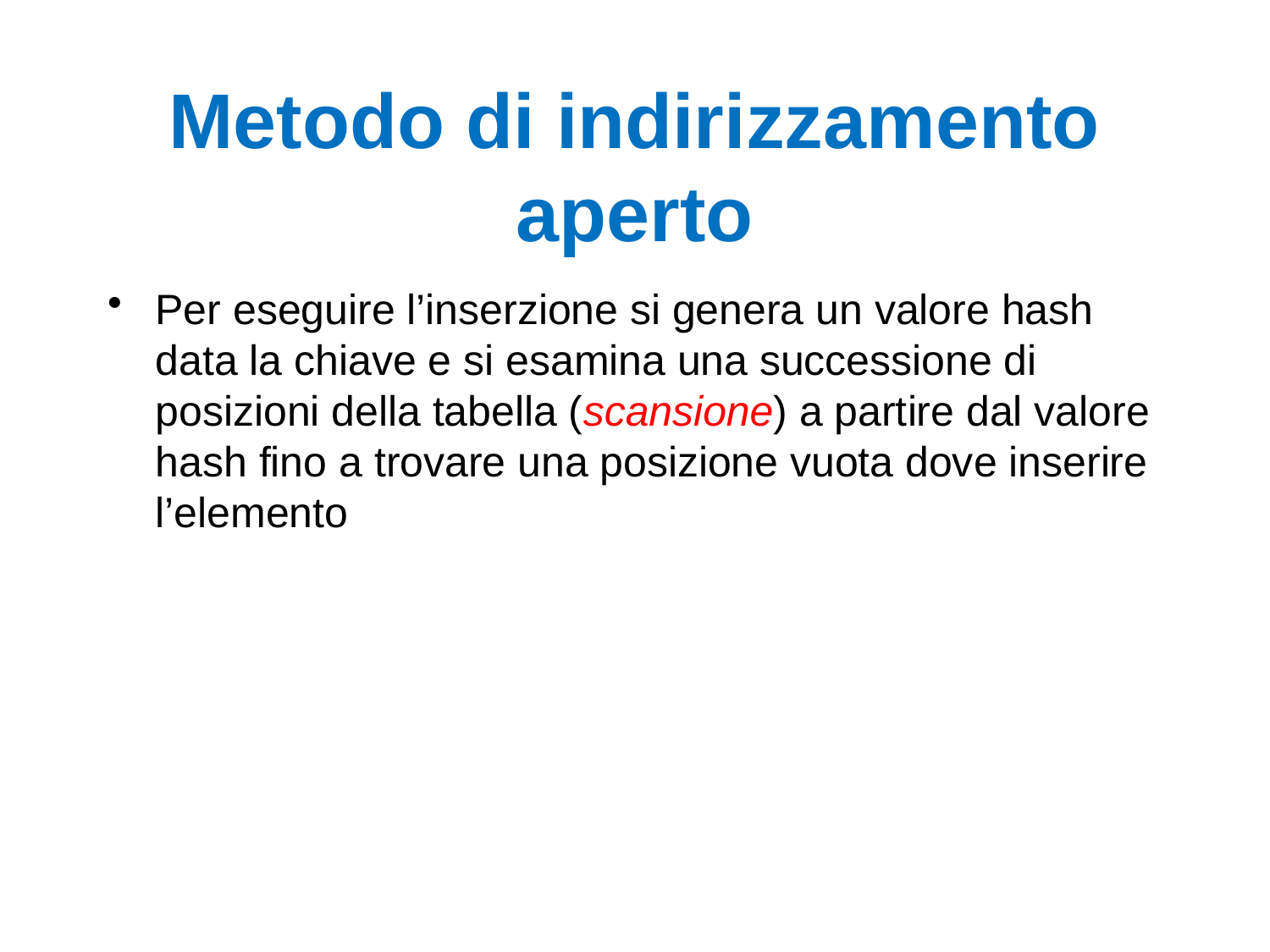

# Metodo di indirizzamento aperto
Per eseguire l’inserzione si genera un valore hash data la chiave e si esamina una successione di posizioni della tabella (scansione) a partire dal valore hash fino a trovare una posizione vuota dove inserire l’elemento